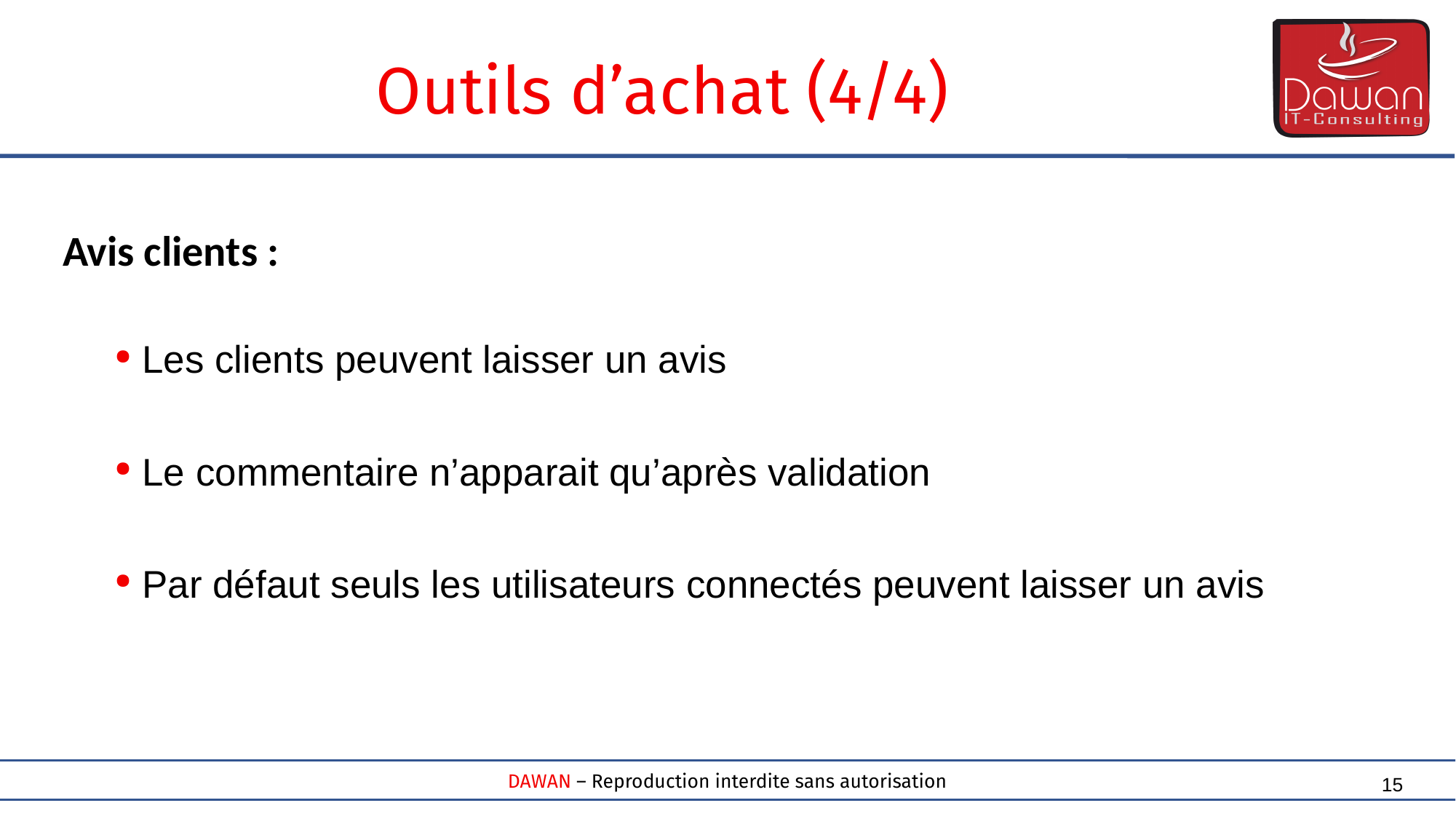

Outils d’achat (4/4)
Avis clients :
 Les clients peuvent laisser un avis
 Le commentaire n’apparait qu’après validation
 Par défaut seuls les utilisateurs connectés peuvent laisser un avis

15